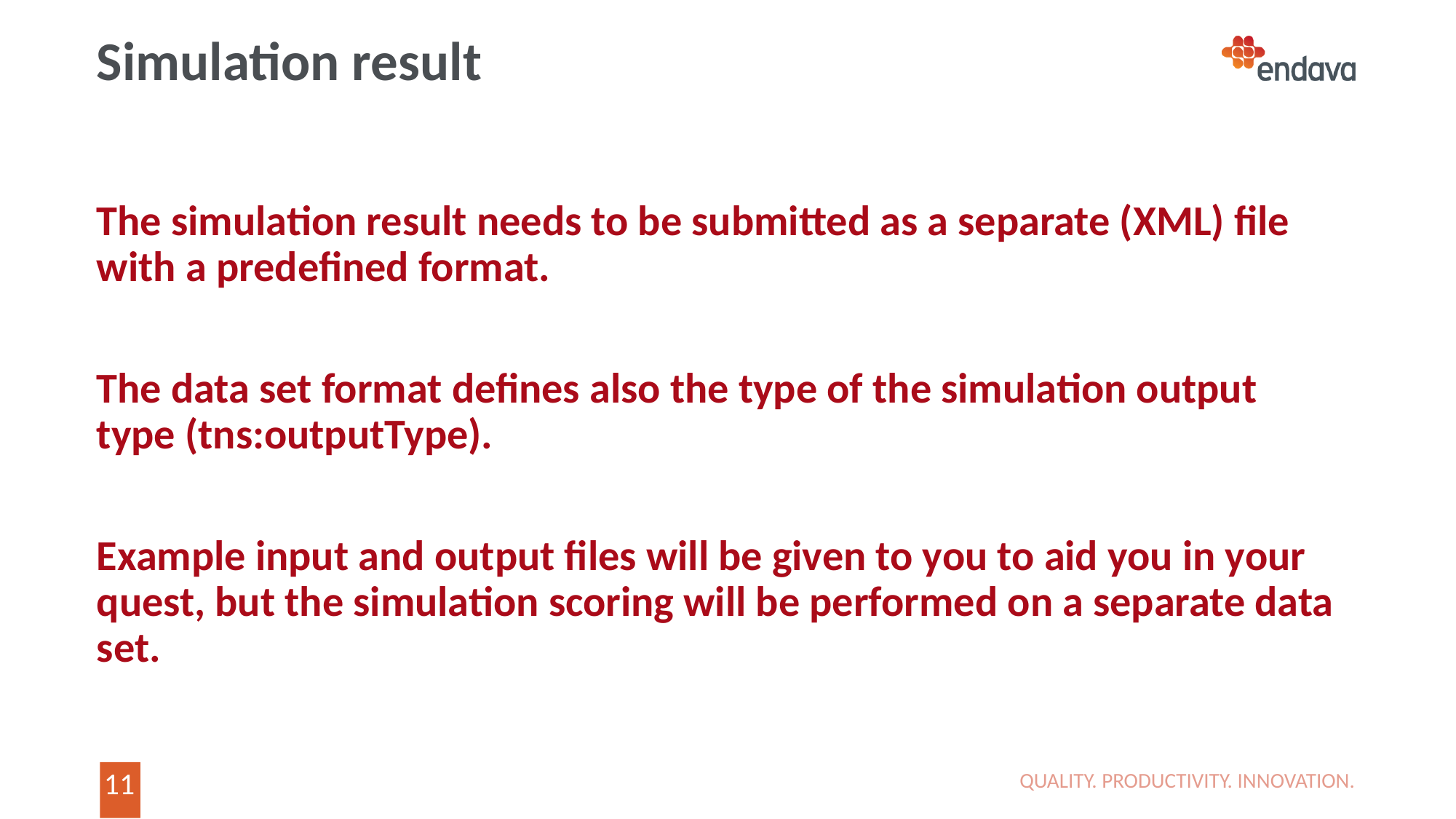

# Simulation result
The simulation result needs to be submitted as a separate (XML) file with a predefined format.

The data set format defines also the type of the simulation output type (tns:outputType).

Example input and output files will be given to you to aid you in your quest, but the simulation scoring will be performed on a separate data set.
QUALITY. PRODUCTIVITY. INNOVATION.